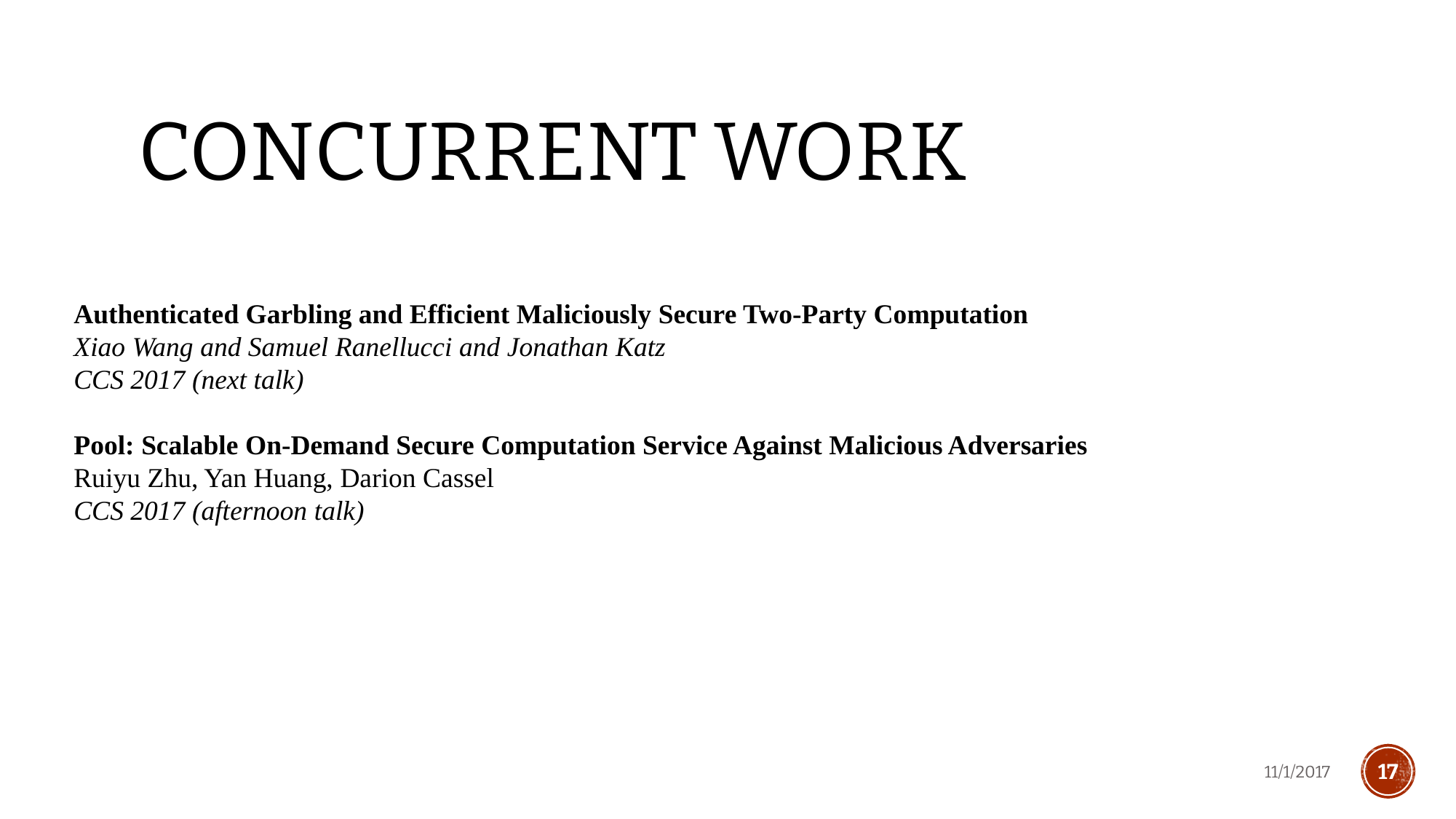

# Concurrent Work
Authenticated Garbling and Efficient Maliciously Secure Two-Party Computation
Xiao Wang and Samuel Ranellucci and Jonathan Katz
CCS 2017 (next talk)

Pool: Scalable On-Demand Secure Computation Service Against Malicious Adversaries
Ruiyu Zhu, Yan Huang, Darion Cassel
CCS 2017 (afternoon talk)

11/1/2017
17